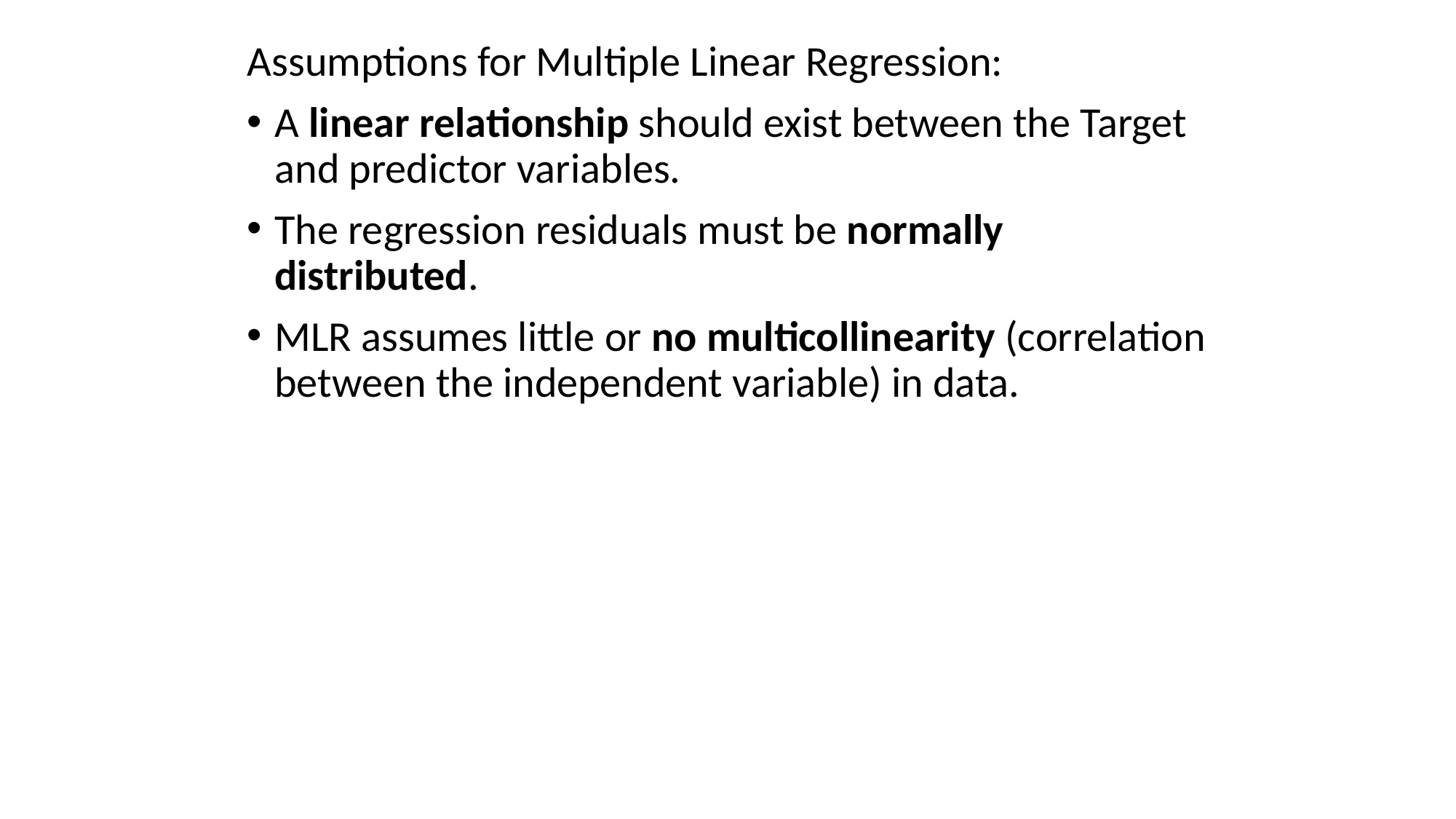

Assumptions for Multiple Linear Regression:
A linear relationship should exist between the Target and predictor variables.
The regression residuals must be normally distributed.
MLR assumes little or no multicollinearity (correlation between the independent variable) in data.